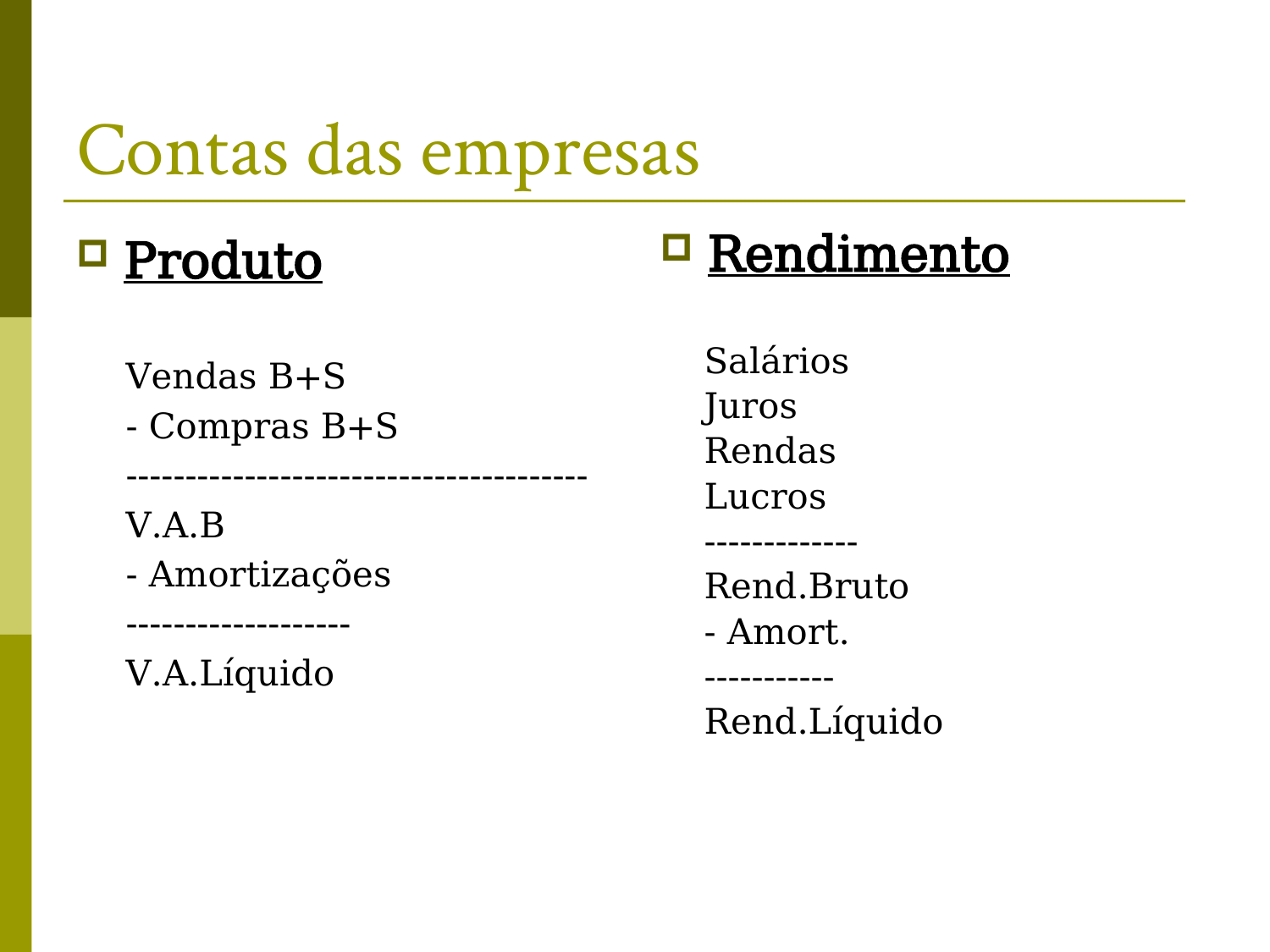

# Contas das empresas
Produto

Vendas B+S
- Compras B+S
---------------------------------------
V.A.B
- Amortizações
-------------------
V.A.Líquido
Rendimento

Salários
Juros
Rendas
Lucros
-------------
Rend.Bruto
- Amort.
-----------
Rend.Líquido